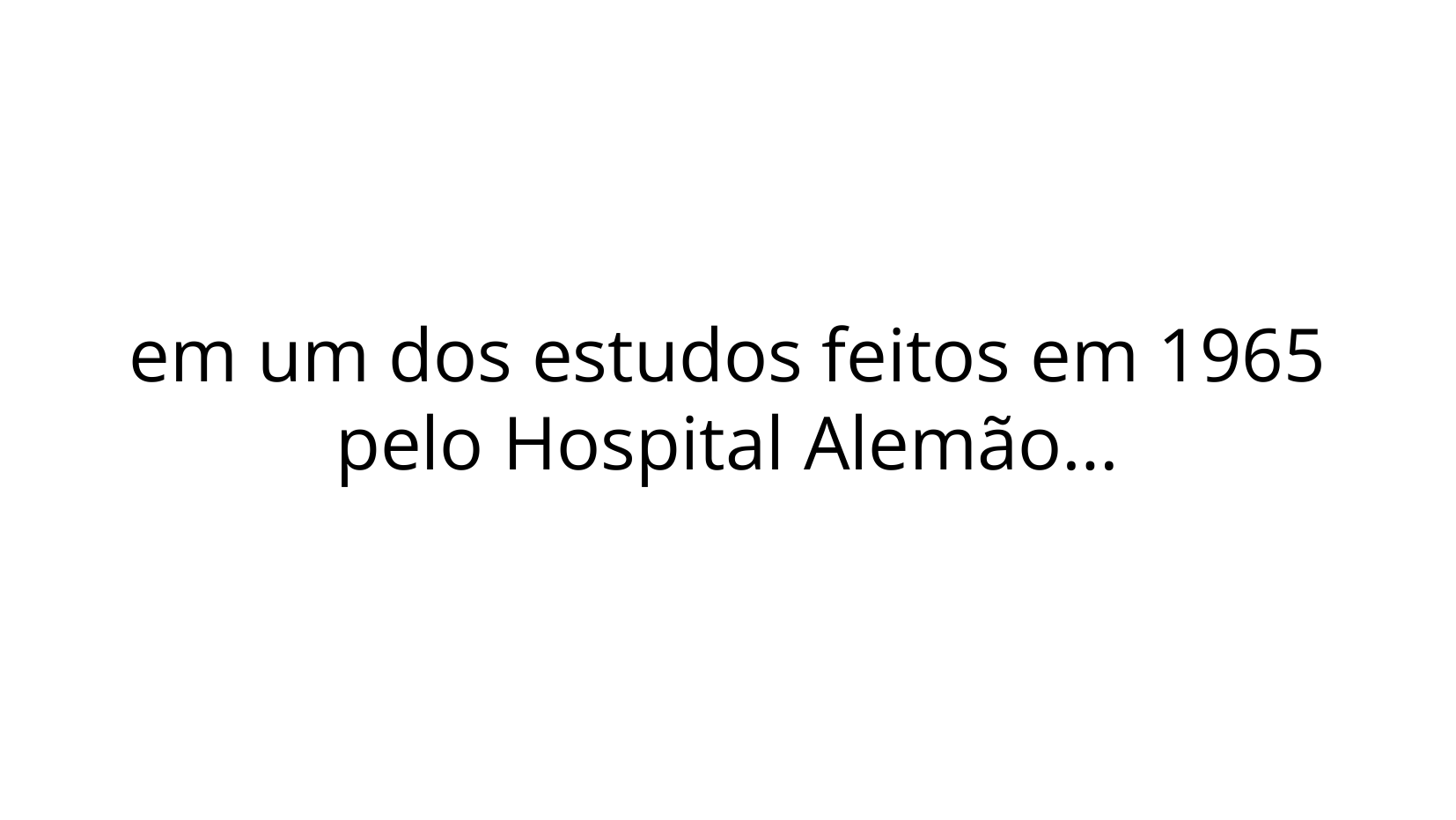

em um dos estudos feitos em 1965 pelo Hospital Alemão…